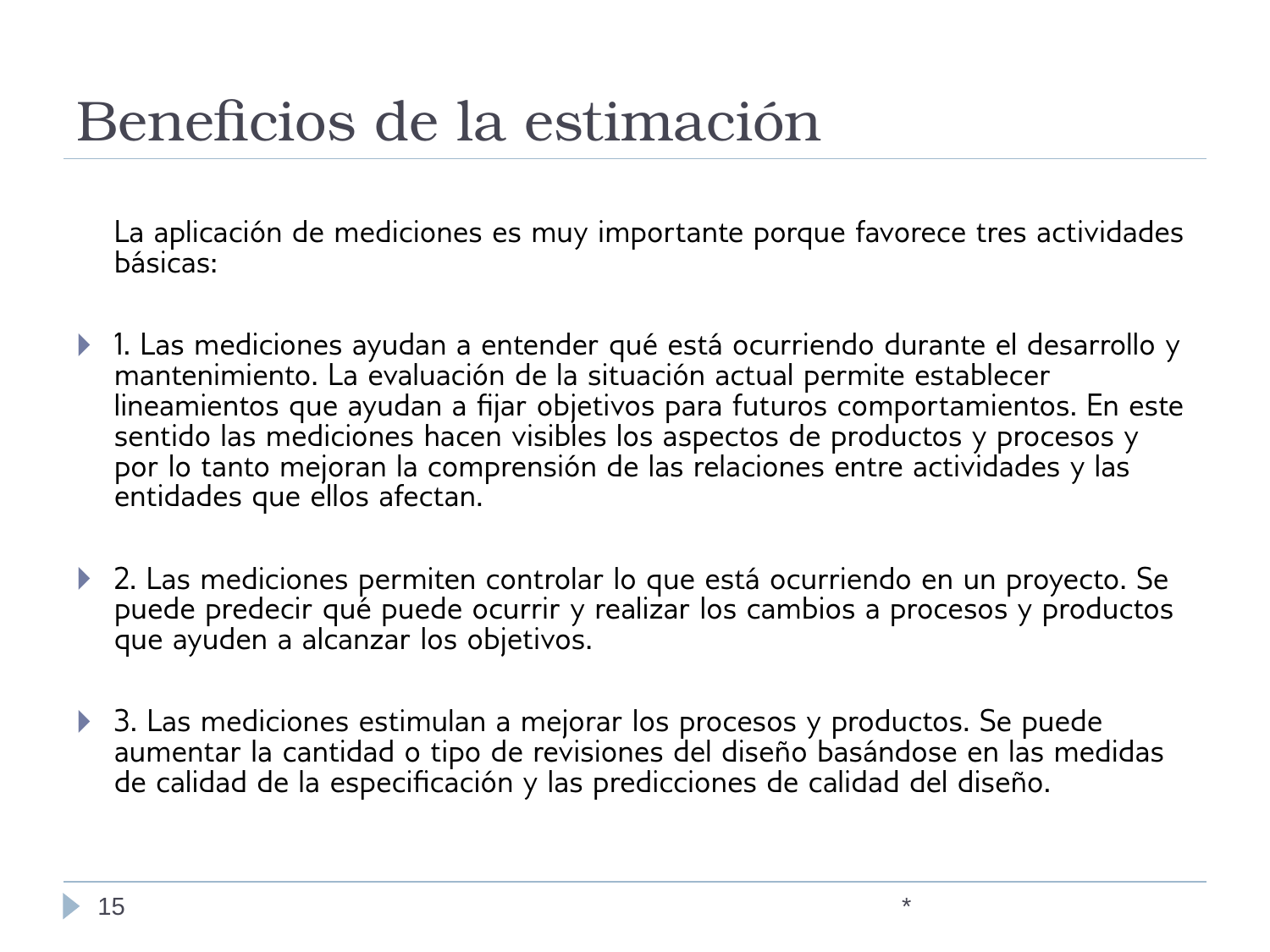

# Beneficios de la estimación

	La aplicación de mediciones es muy importante porque favorece tres actividades básicas:

1. Las mediciones ayudan a entender qué está ocurriendo durante el desarrollo y mantenimiento. La evaluación de la situación actual permite establecer lineamientos que ayudan a fijar objetivos para futuros comportamientos. En este sentido las mediciones hacen visibles los aspectos de productos y procesos y por lo tanto mejoran la comprensión de las relaciones entre actividades y las entidades que ellos afectan.

2. Las mediciones permiten controlar lo que está ocurriendo en un proyecto. Se puede predecir qué puede ocurrir y realizar los cambios a procesos y productos que ayuden a alcanzar los objetivos.

3. Las mediciones estimulan a mejorar los procesos y productos. Se puede aumentar la cantidad o tipo de revisiones del diseño basándose en las medidas de calidad de la especificación y las predicciones de calidad del diseño.
15
*